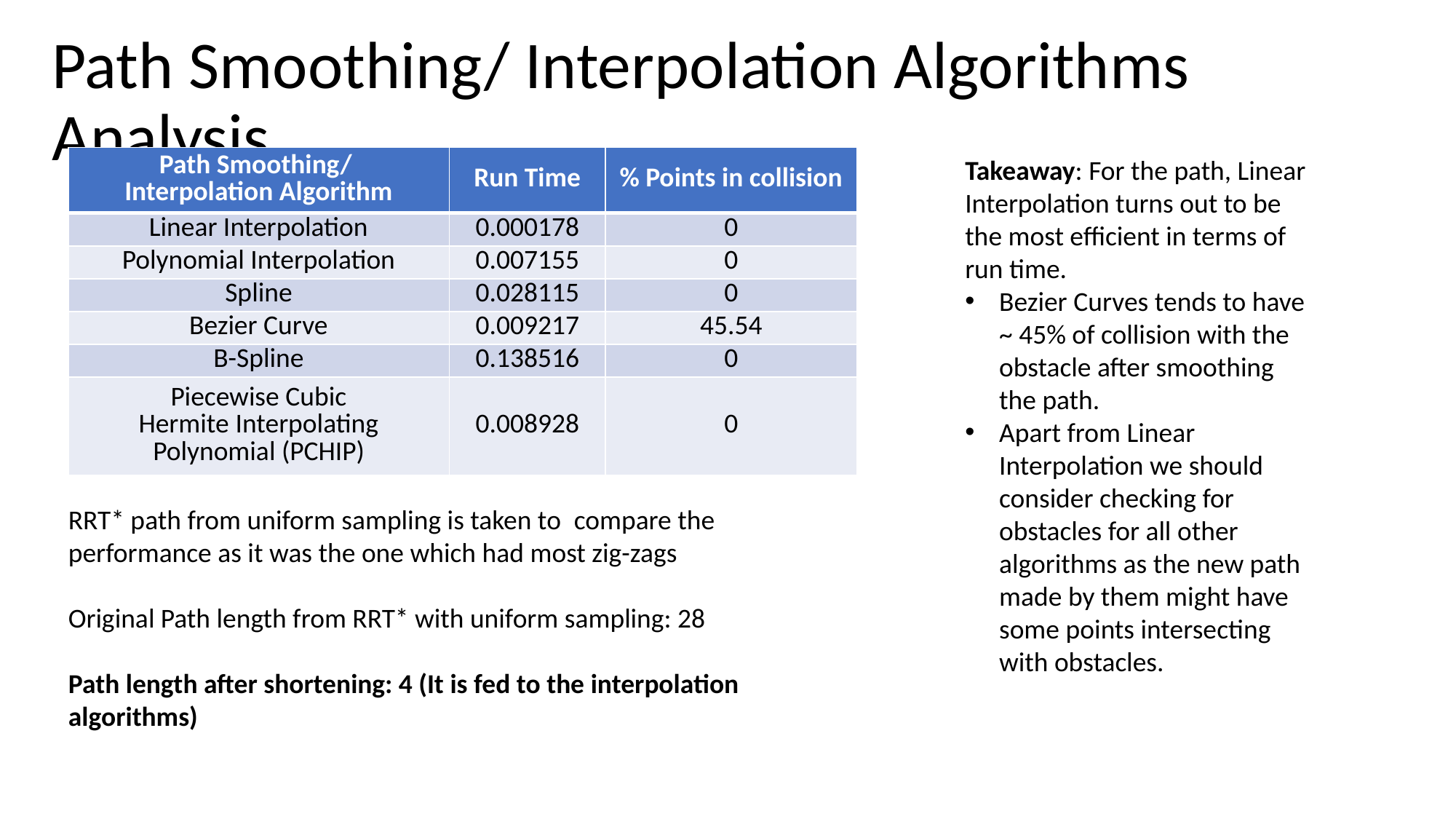

# Path Smoothing/ Interpolation Algorithms Analysis
Takeaway: For the path, Linear Interpolation turns out to be the most efficient in terms of run time.
Bezier Curves tends to have ~ 45% of collision with the obstacle after smoothing the path.
Apart from Linear Interpolation we should consider checking for obstacles for all other algorithms as the new path made by them might have some points intersecting with obstacles.

| Path Smoothing/ Interpolation Algorithm | Run Time | % Points in collision |
| --- | --- | --- |
| Linear Interpolation | 0.000178 | 0 |
| Polynomial Interpolation | 0.007155 | 0 |
| Spline | 0.028115 | 0 |
| Bezier Curve | 0.009217 | 45.54 |
| B-Spline | 0.138516 | 0 |
| Piecewise Cubic Hermite Interpolating Polynomial (PCHIP) | 0.008928 | 0 |
RRT* path from uniform sampling is taken to  compare the performance as it was the one which had most zig-zags

Original Path length from RRT* with uniform sampling: 28

Path length after shortening: 4 (It is fed to the interpolation algorithms)